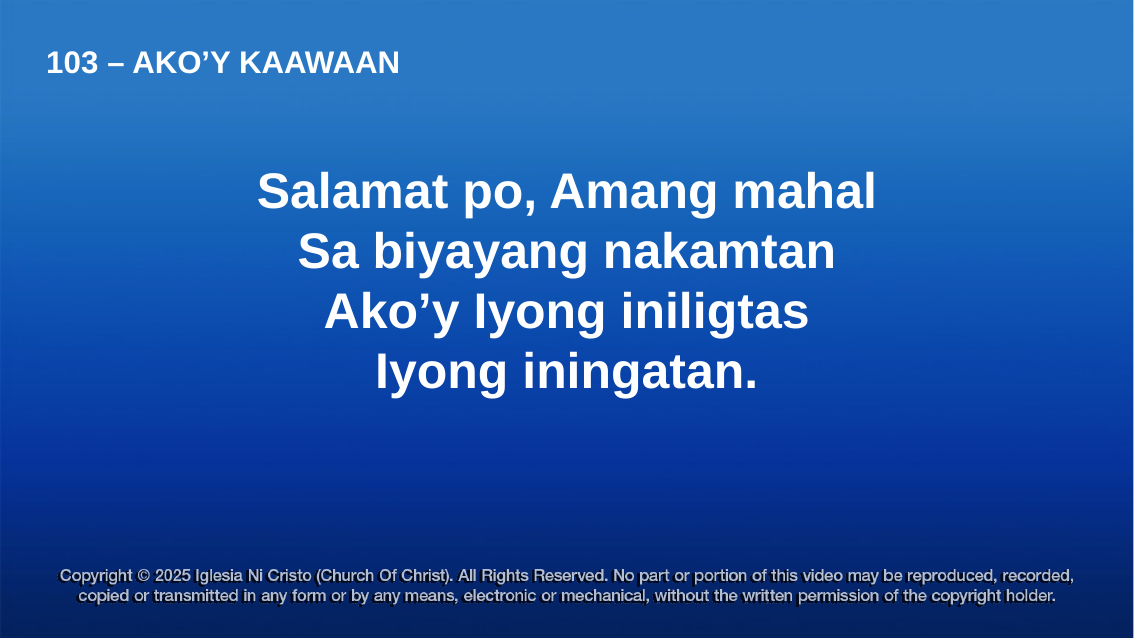

103 – AKO’Y KAAWAAN
Salamat po, Amang mahal
Sa biyayang nakamtan
Ako’y Iyong iniligtas
Iyong iningatan.